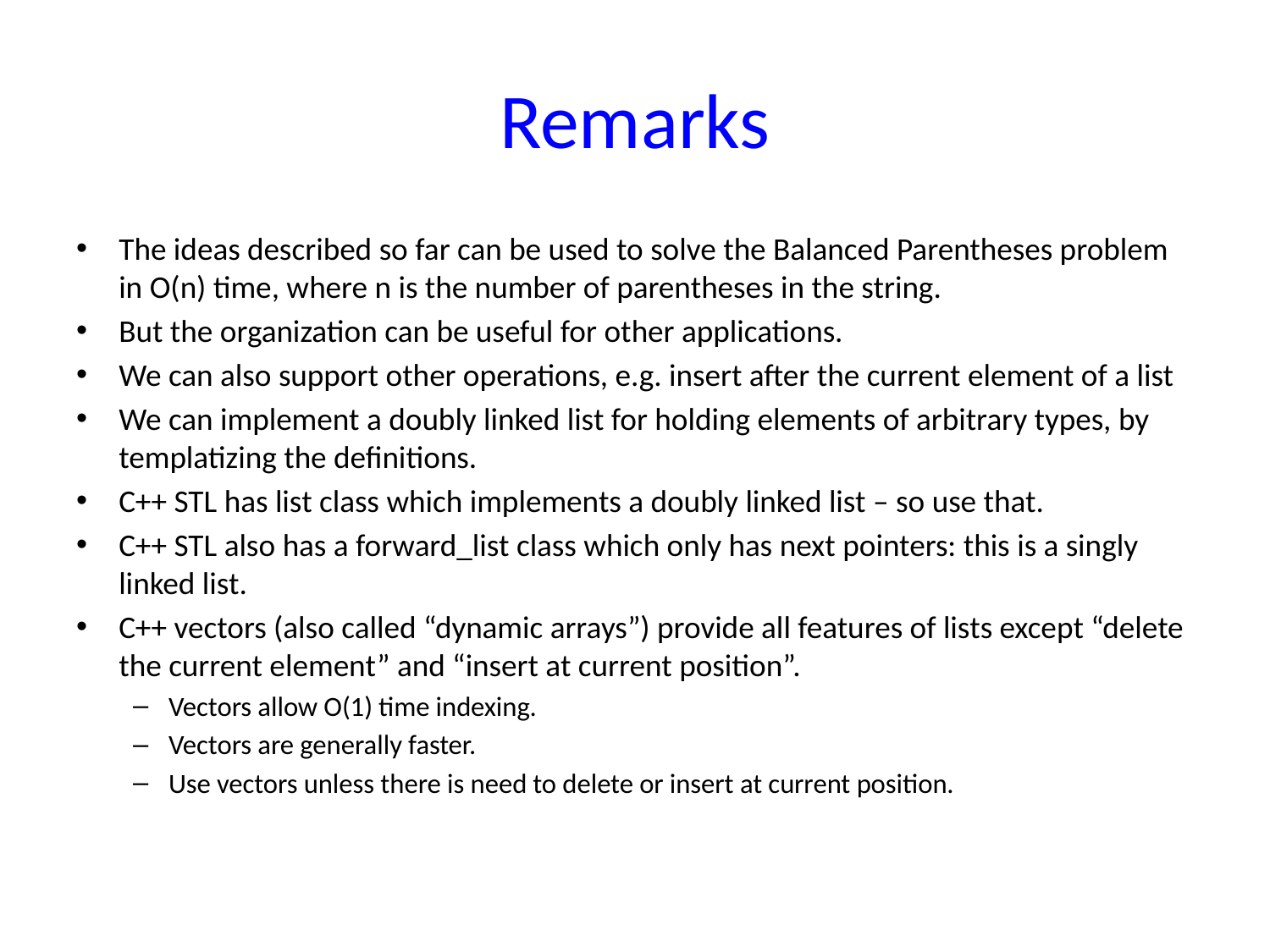

# Remarks
The ideas described so far can be used to solve the Balanced Parentheses problem in O(n) time, where n is the number of parentheses in the string.
But the organization can be useful for other applications.
We can also support other operations, e.g. insert after the current element of a list
We can implement a doubly linked list for holding elements of arbitrary types, by templatizing the definitions.
C++ STL has list class which implements a doubly linked list – so use that.
C++ STL also has a forward_list class which only has next pointers: this is a singly linked list.
C++ vectors (also called “dynamic arrays”) provide all features of lists except “delete the current element” and “insert at current position”.
Vectors allow O(1) time indexing.
Vectors are generally faster.
Use vectors unless there is need to delete or insert at current position.